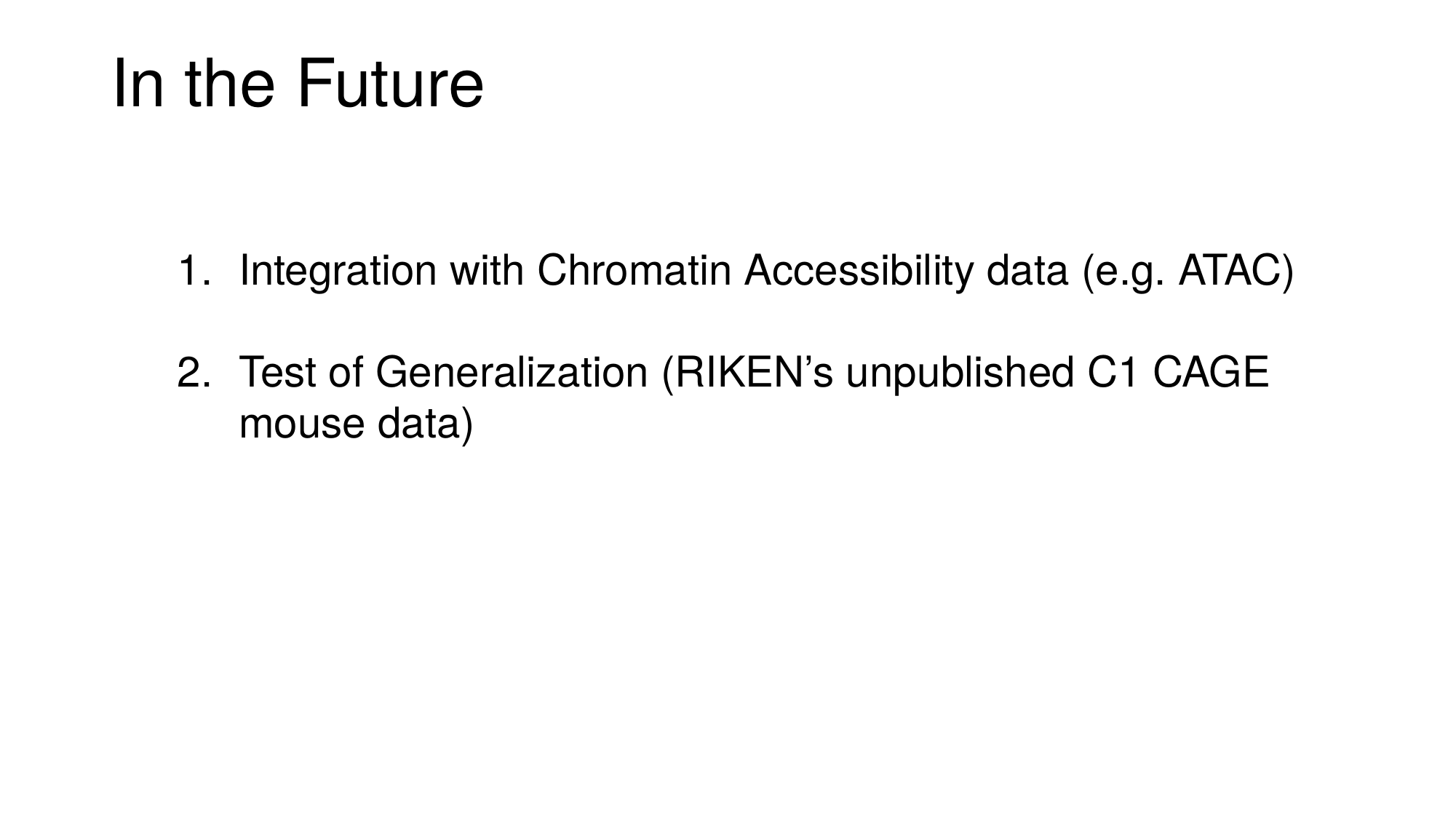

In the Future

Integration with Chromatin Accessibility data (e.g. ATAC)

Test of Generalization (RIKEN’s unpublished C1 CAGE mouse data)